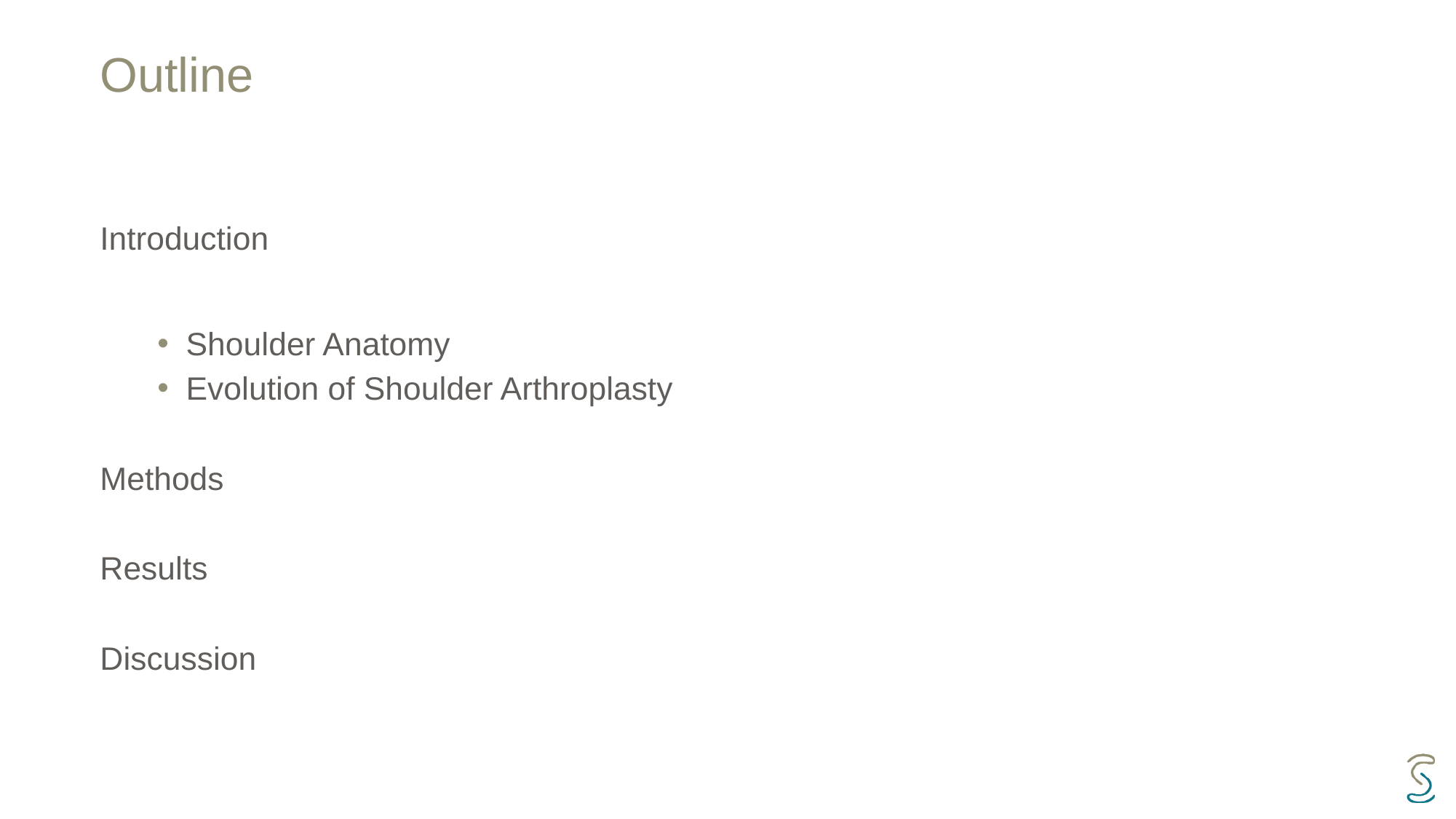

# Outline
Introduction

Shoulder Anatomy
Evolution of Shoulder Arthroplasty

Methods

Results

Discussion